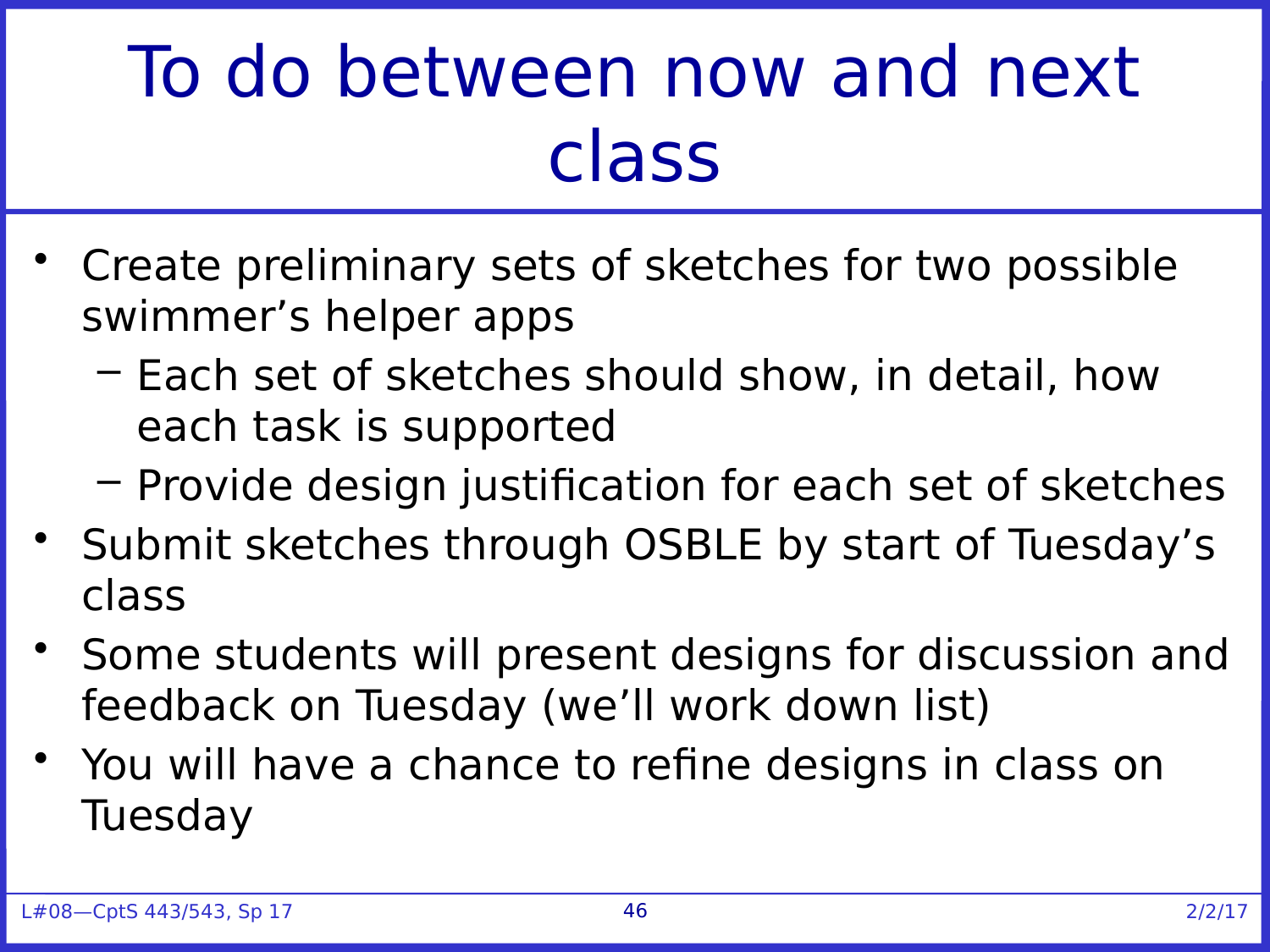

# To do between now and next class
Create preliminary sets of sketches for two possible swimmer’s helper apps
Each set of sketches should show, in detail, how each task is supported
Provide design justification for each set of sketches
Submit sketches through OSBLE by start of Tuesday’s class
Some students will present designs for discussion and feedback on Tuesday (we’ll work down list)
You will have a chance to refine designs in class on Tuesday
46